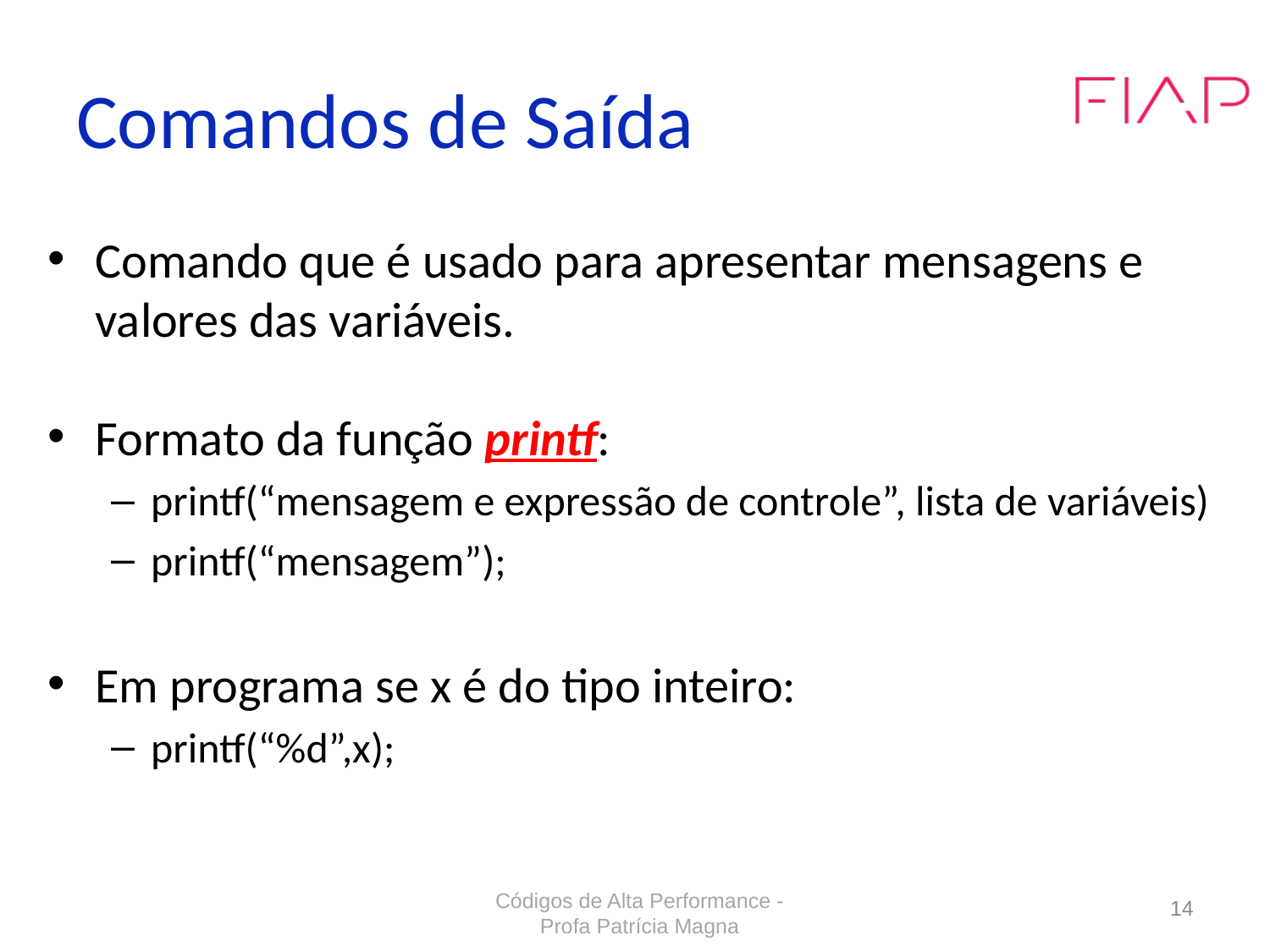

# Comandos de Saída
Comando que é usado para apresentar mensagens e valores das variáveis.

Formato da função printf:
printf(“mensagem e expressão de controle”, lista de variáveis)
printf(“mensagem”);

Em programa se x é do tipo inteiro:
printf(“%d”,x);

Códigos de Alta Performance - Profa Patrícia Magna
14